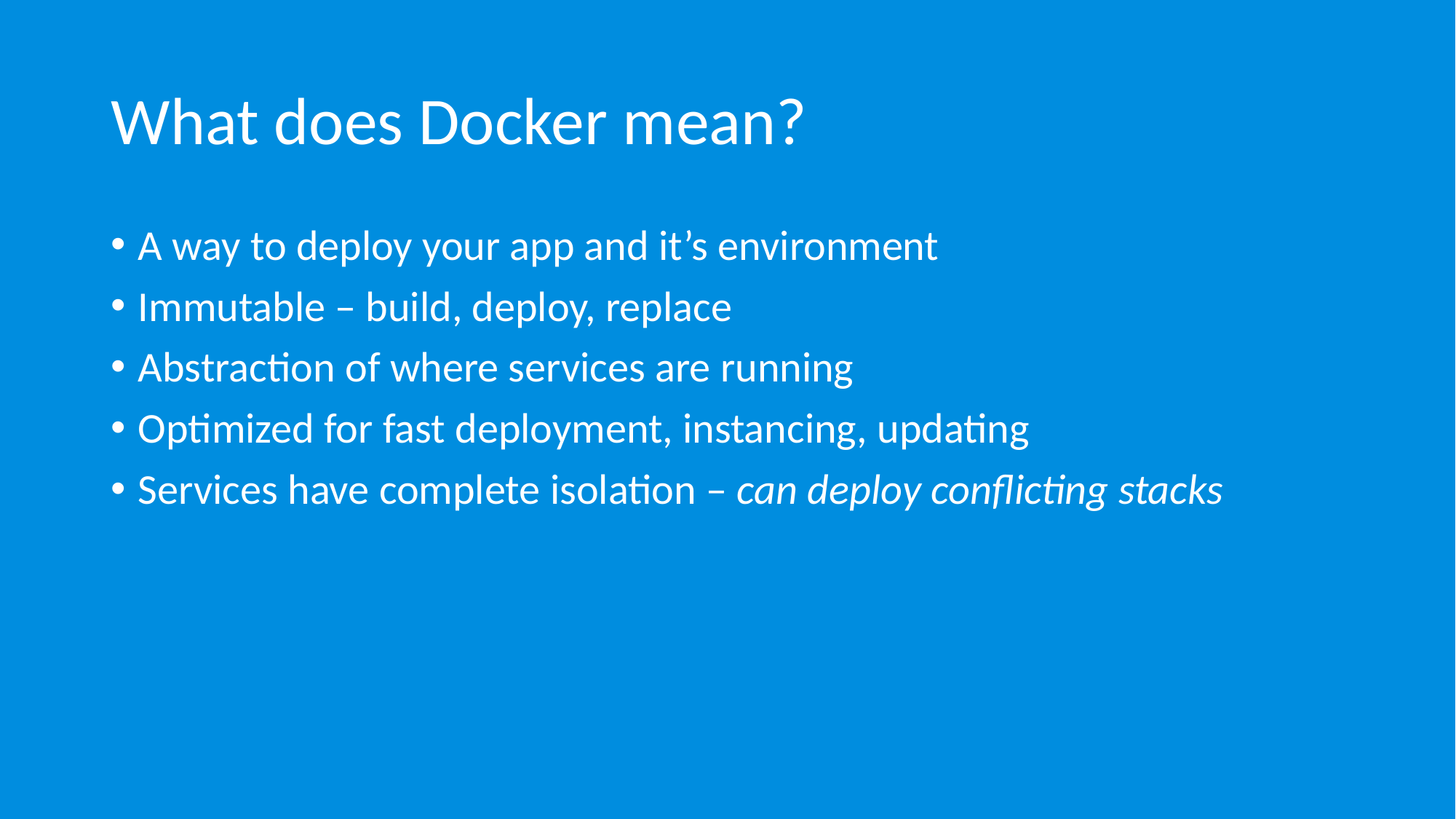

# What does Docker mean?
A way to deploy your app and it’s environment
Immutable – build, deploy, replace
Abstraction of where services are running
Optimized for fast deployment, instancing, updating
Services have complete isolation – can deploy conflicting stacks